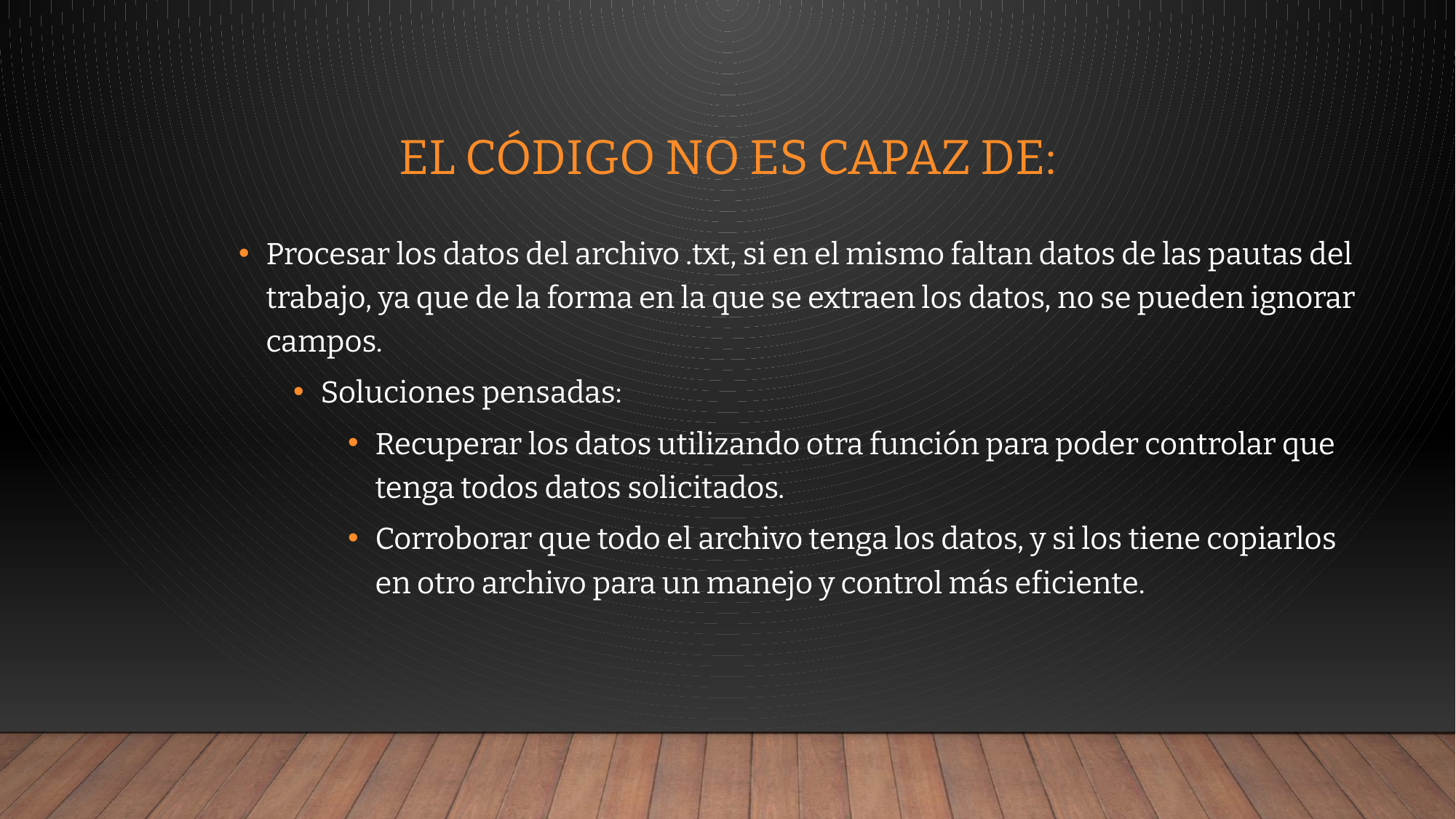

# El código no es capaz de:
Procesar los datos del archivo .txt, si en el mismo faltan datos de las pautas del trabajo, ya que de la forma en la que se extraen los datos, no se pueden ignorar campos.
Soluciones pensadas:
Recuperar los datos utilizando otra función para poder controlar que tenga todos datos solicitados.
Corroborar que todo el archivo tenga los datos, y si los tiene copiarlos en otro archivo para un manejo y control más eficiente.